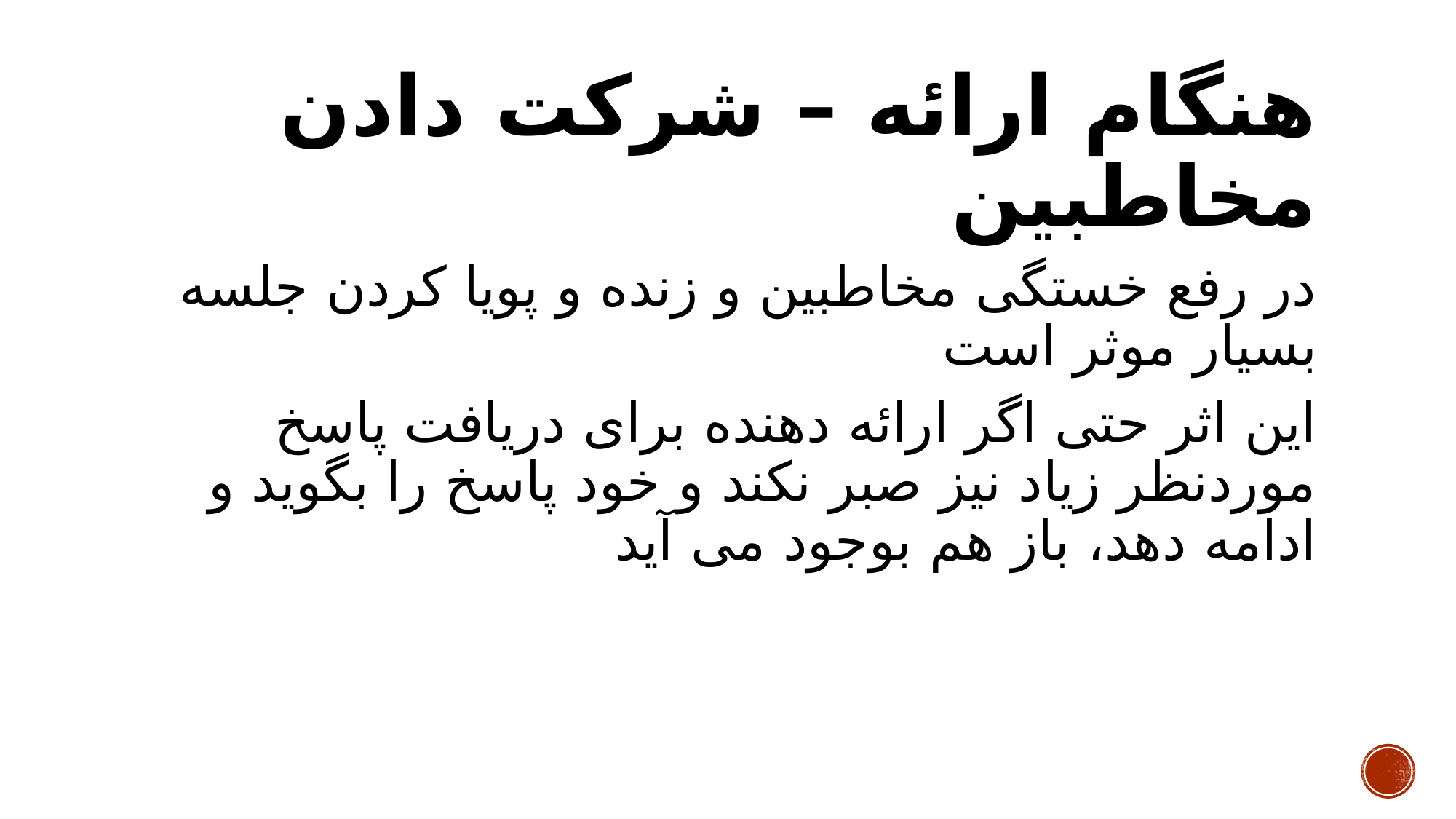

# هنگام ارائه – شرکت دادن مخاطبین
در رفع خستگی مخاطبین و زنده و پویا کردن جلسه بسیار موثر است
این اثر حتی اگر ارائه دهنده برای دریافت پاسخ موردنظر زیاد نیز صبر نکند و خود پاسخ را بگوید و ادامه دهد، باز هم بوجود می آید